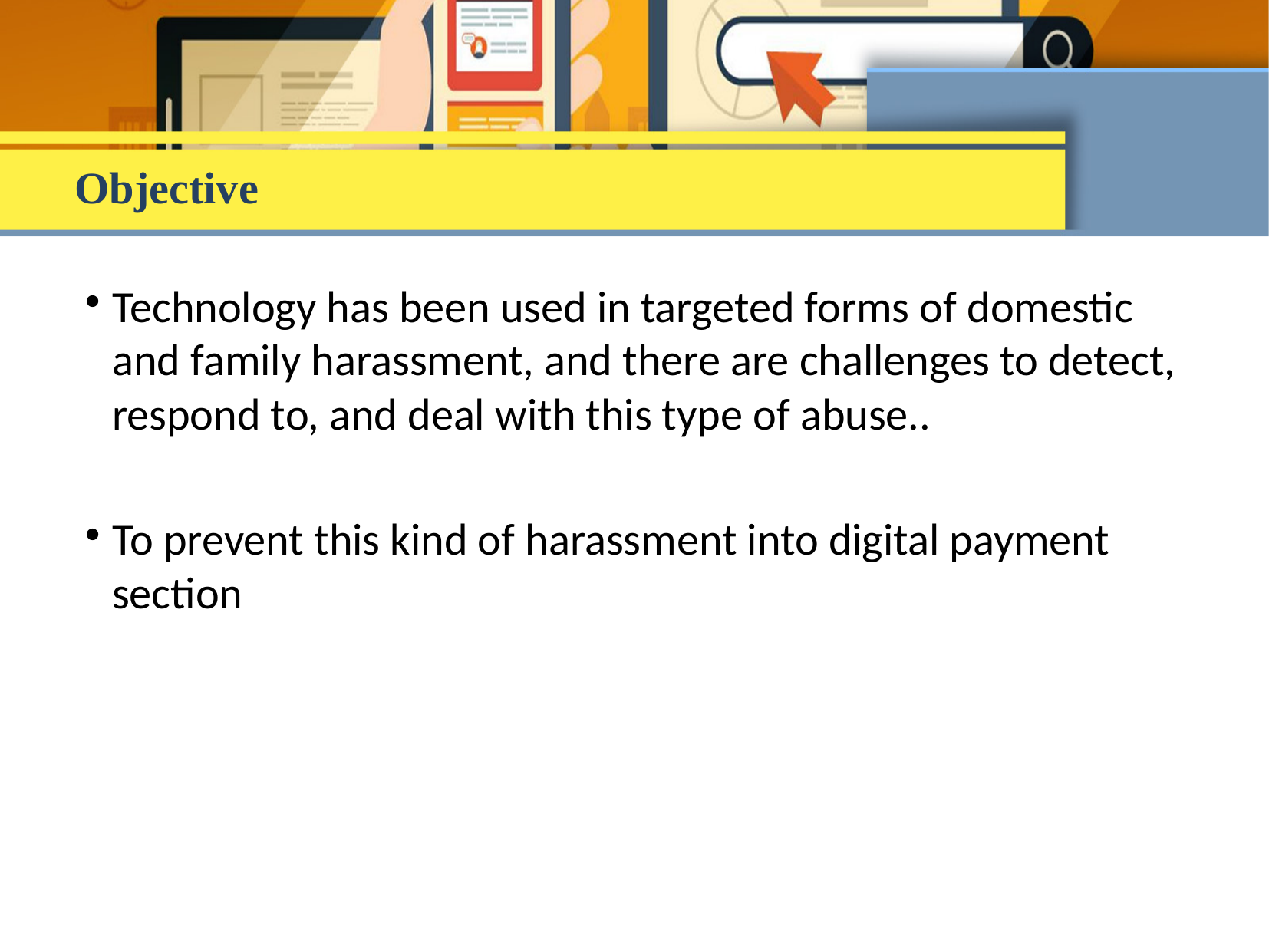

Objective
Technology has been used in targeted forms of domestic and family harassment, and there are challenges to detect, respond to, and deal with this type of abuse..

To prevent this kind of harassment into digital payment section